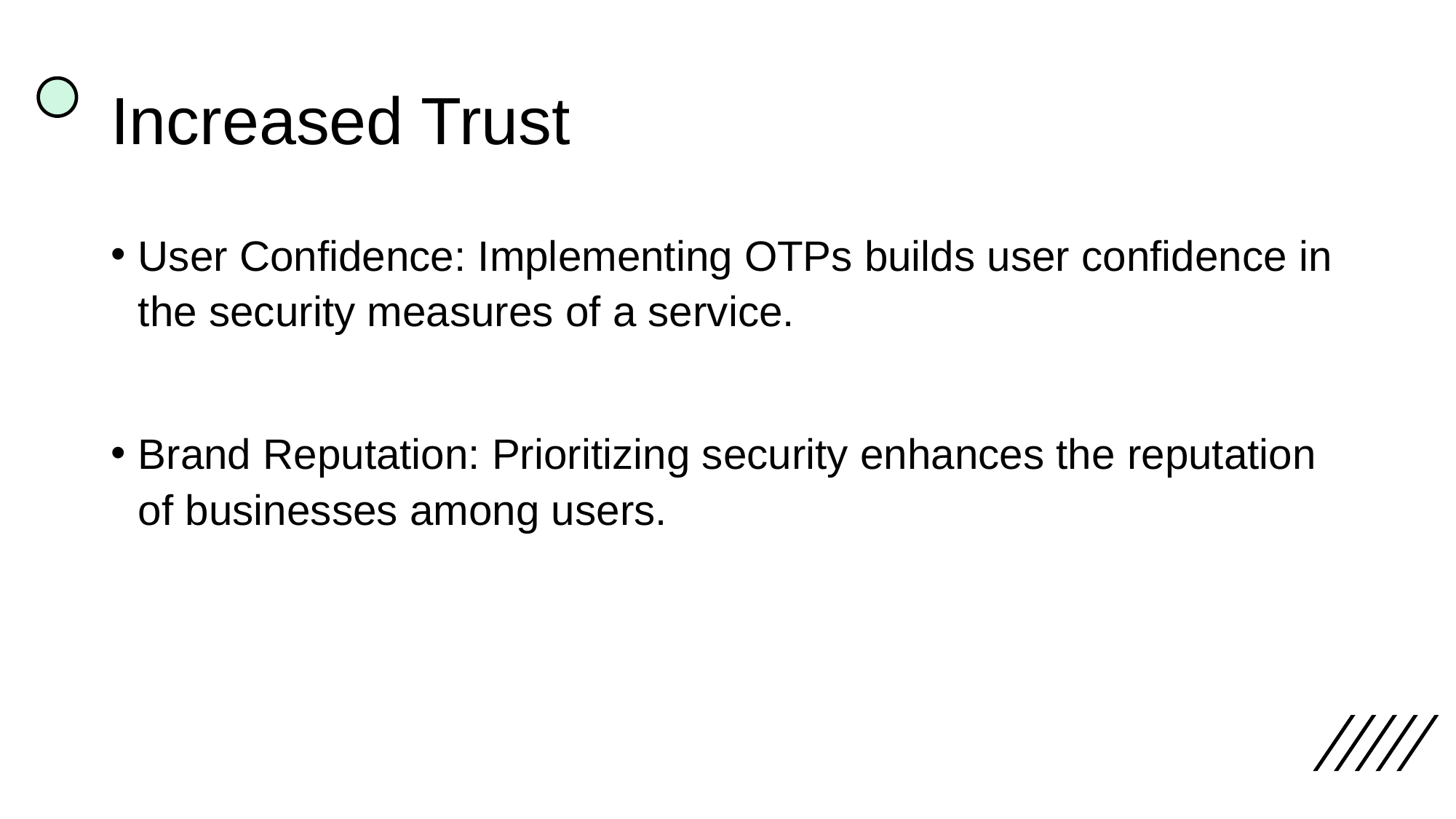

# Increased Trust
User Confidence: Implementing OTPs builds user confidence in the security measures of a service.

Brand Reputation: Prioritizing security enhances the reputation of businesses among users.